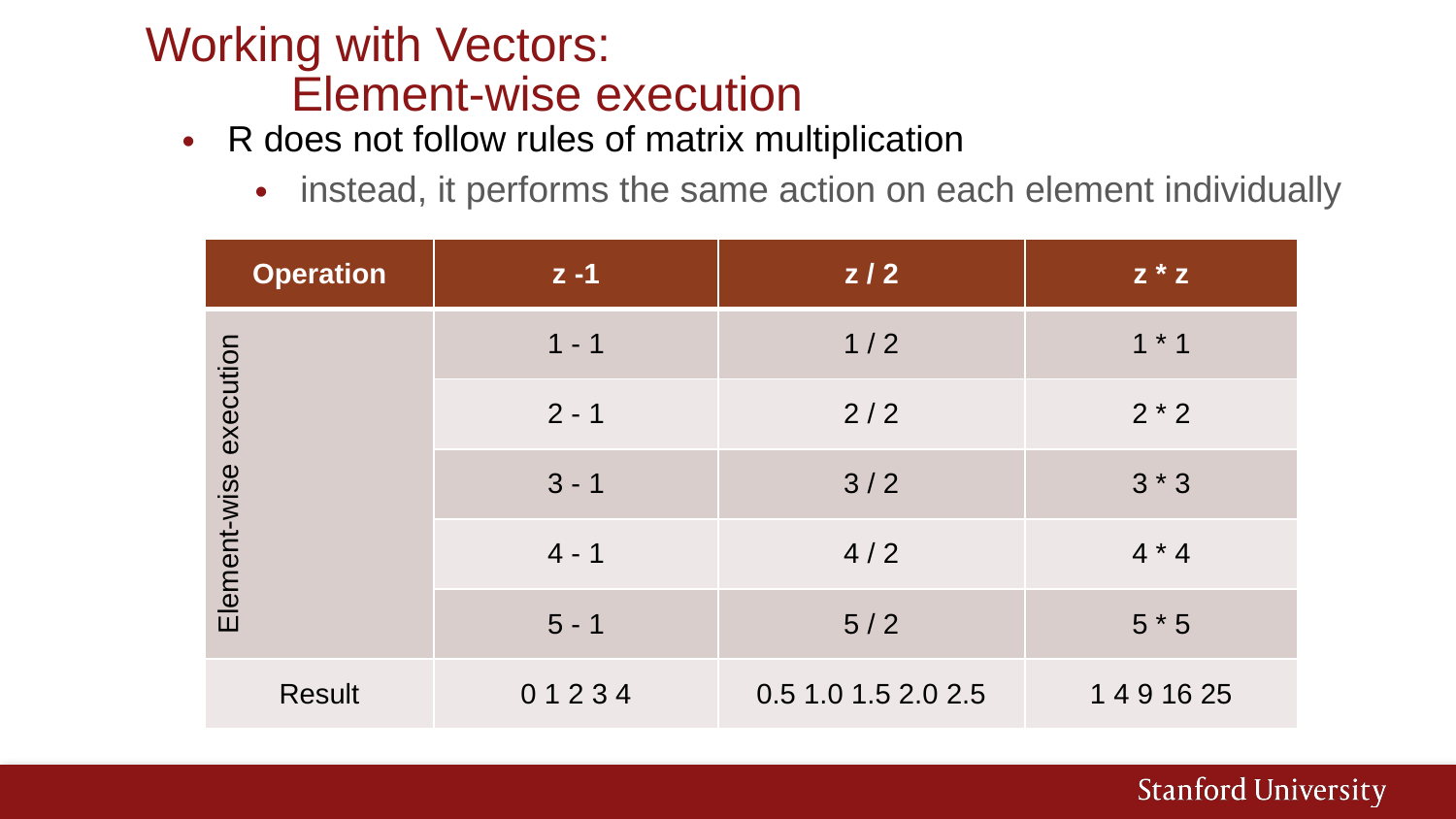

# Working with Vectors: Element-wise execution
R does not follow rules of matrix multiplication
instead, it performs the same action on each element individually
| Operation | z -1 | z / 2 | z \* z |
| --- | --- | --- | --- |
| Element-wise execution | 1 - 1 | 1 / 2 | 1 \* 1 |
|  | 2 - 1 | 2 / 2 | 2 \* 2 |
|  | 3 - 1 | 3 / 2 | 3 \* 3 |
|  | 4 - 1 | 4 / 2 | 4 \* 4 |
|  | 5 - 1 | 5 / 2 | 5 \* 5 |
| Result | 0 1 2 3 4 | 0.5 1.0 1.5 2.0 2.5 | 1 4 9 16 25 |